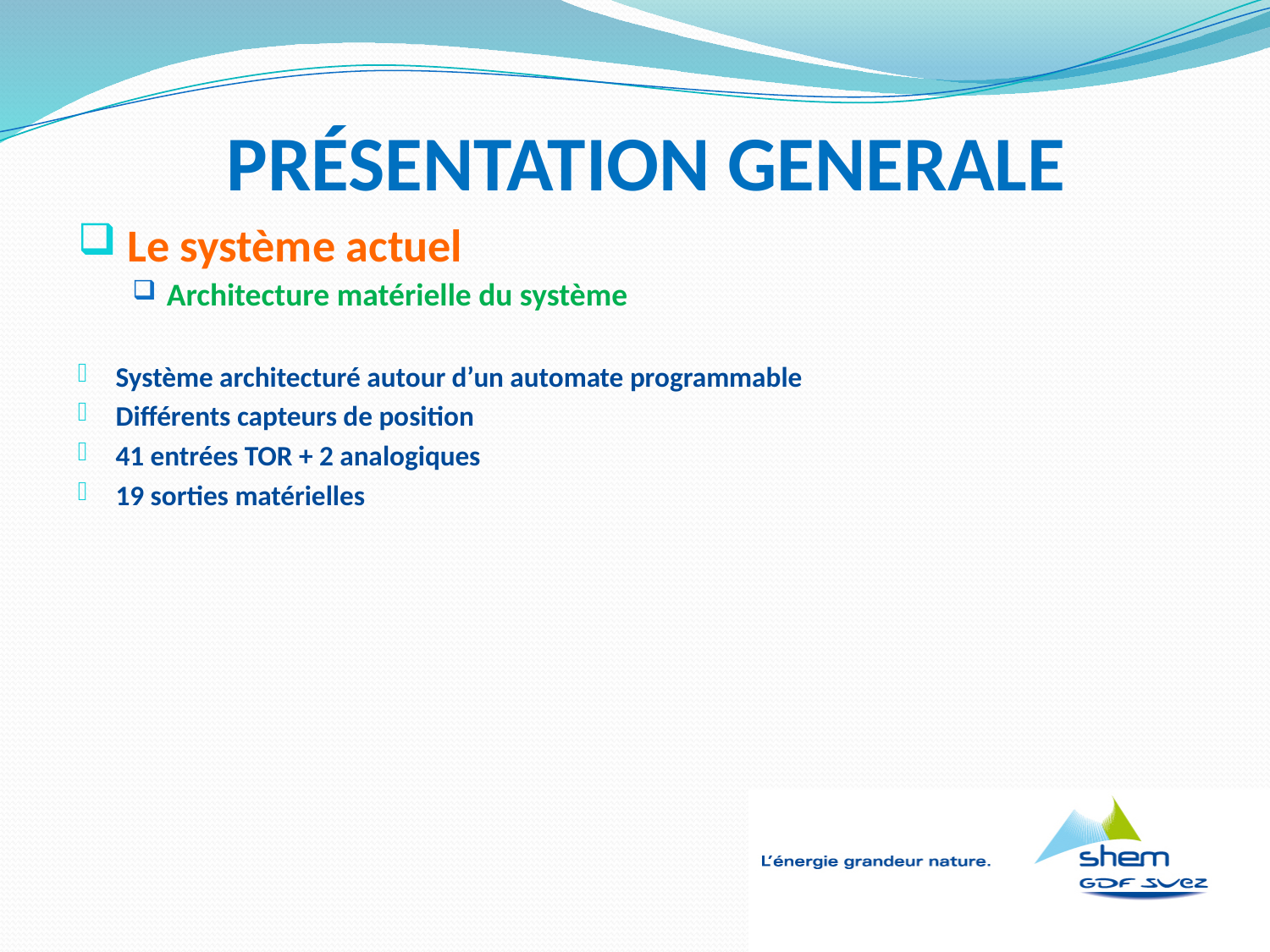

# PRÉSENTATION GENERALE
 Le système actuel
Architecture matérielle du système

Système architecturé autour d’un automate programmable
Différents capteurs de position
41 entrées TOR + 2 analogiques
19 sorties matérielles